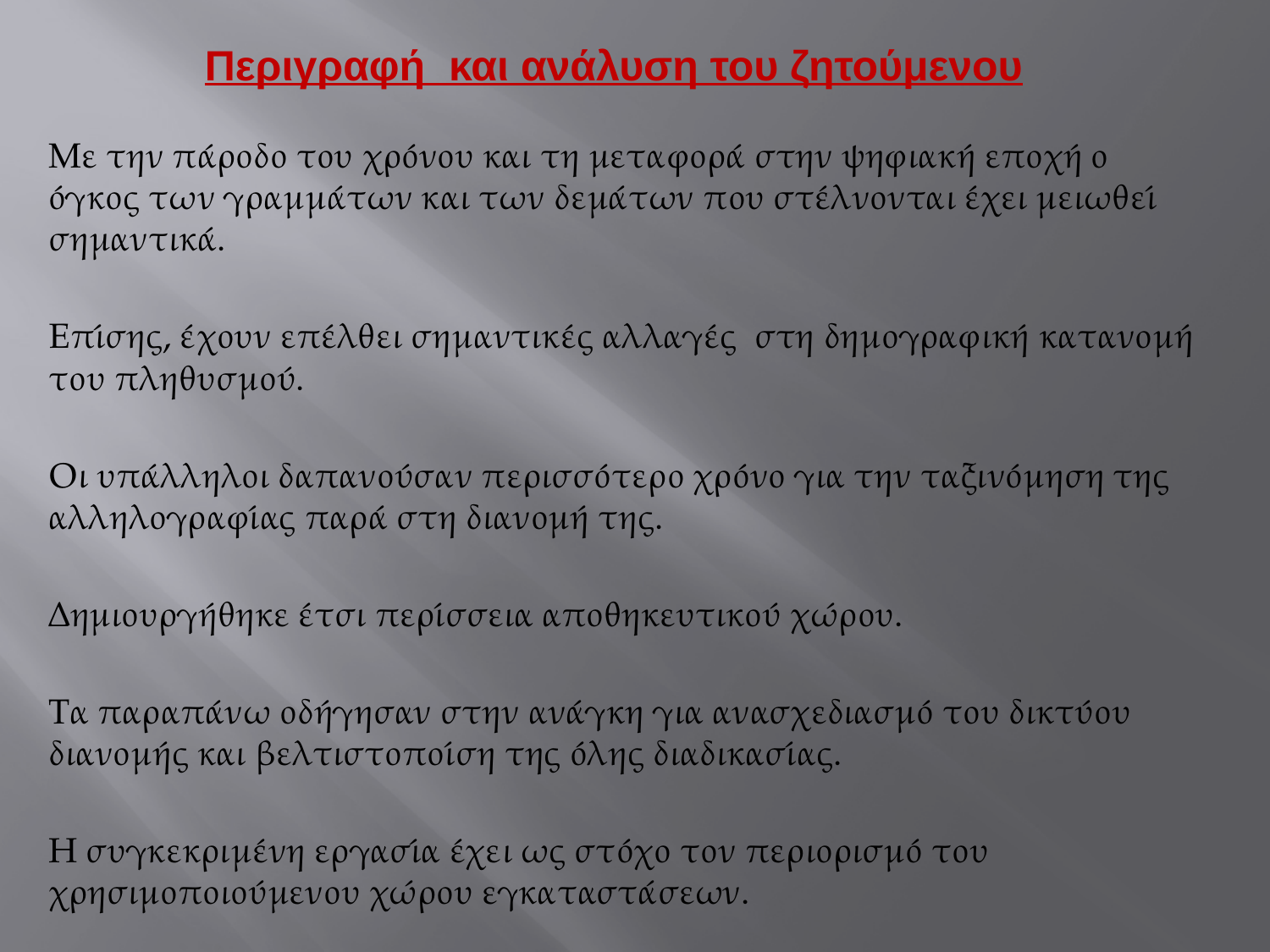

# Περιγραφή  και ανάλυση του ζητούμενου
Με την πάροδο του χρόνου και τη μεταφορά στην ψηφιακή εποχή ο όγκος των γραμμάτων και των δεμάτων που στέλνονται έχει μειωθεί σημαντικά.

Επίσης, έχουν επέλθει σημαντικές αλλαγές  στη δημογραφική κατανομή του πληθυσμού.

Οι υπάλληλοι δαπανούσαν περισσότερο χρόνο για την ταξινόμηση της αλληλογραφίας παρά στη διανομή της.

Δημιουργήθηκε έτσι περίσσεια αποθηκευτικού χώρου.

Τα παραπάνω οδήγησαν στην ανάγκη για ανασχεδιασμό του δικτύου διανομής και βελτιστοποίση της όλης διαδικασίας.

Η συγκεκριμένη εργασία έχει ως στόχο τον περιορισμό του χρησιμοποιούμενου χώρου εγκαταστάσεων.